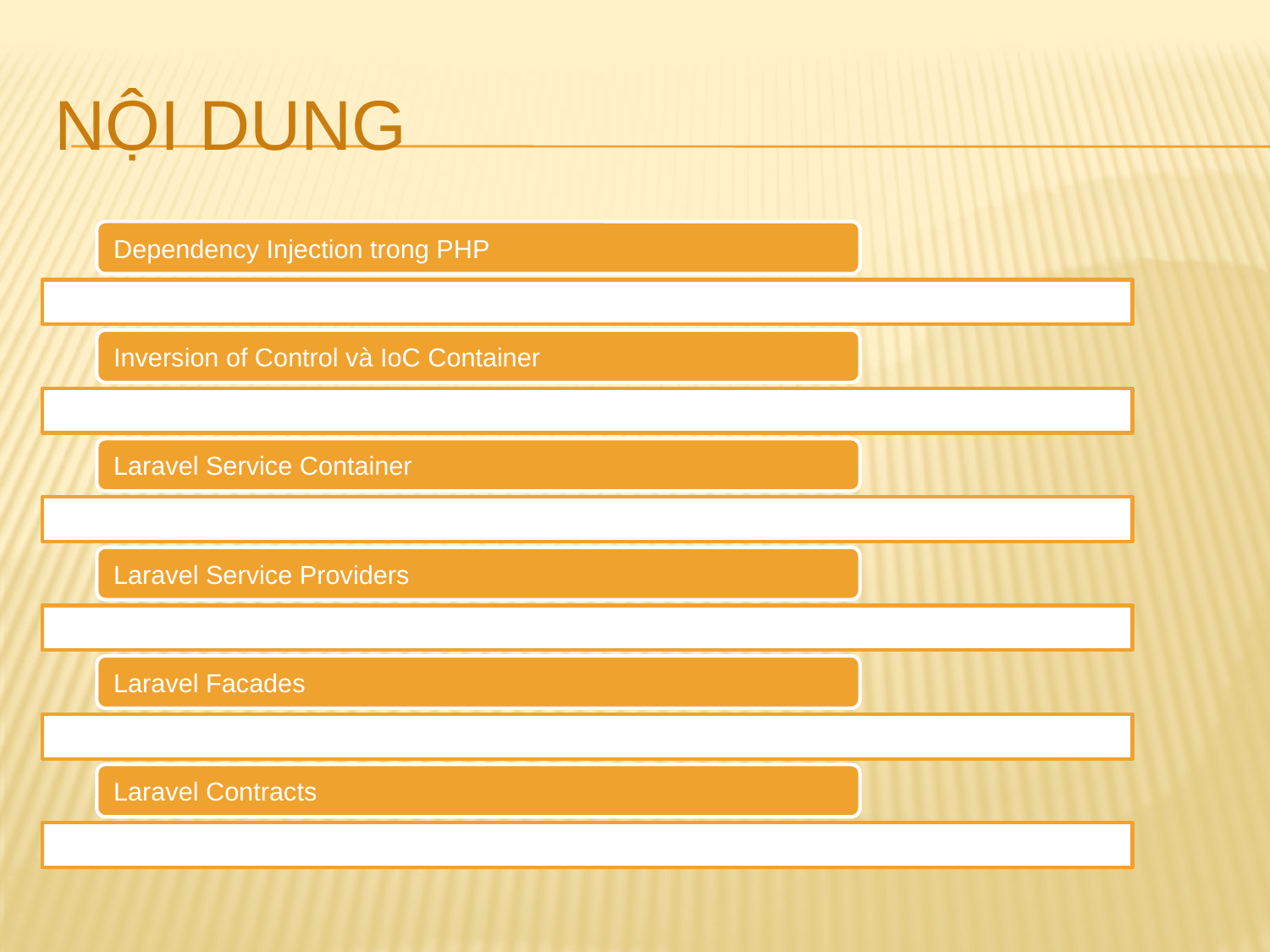

# NỘI DUNG
Laravel Contracts
Dependency Injection trong PHP
Inversion of Control và IoC Container
Laravel Service Container
Laravel Service Providers
Laravel Facades